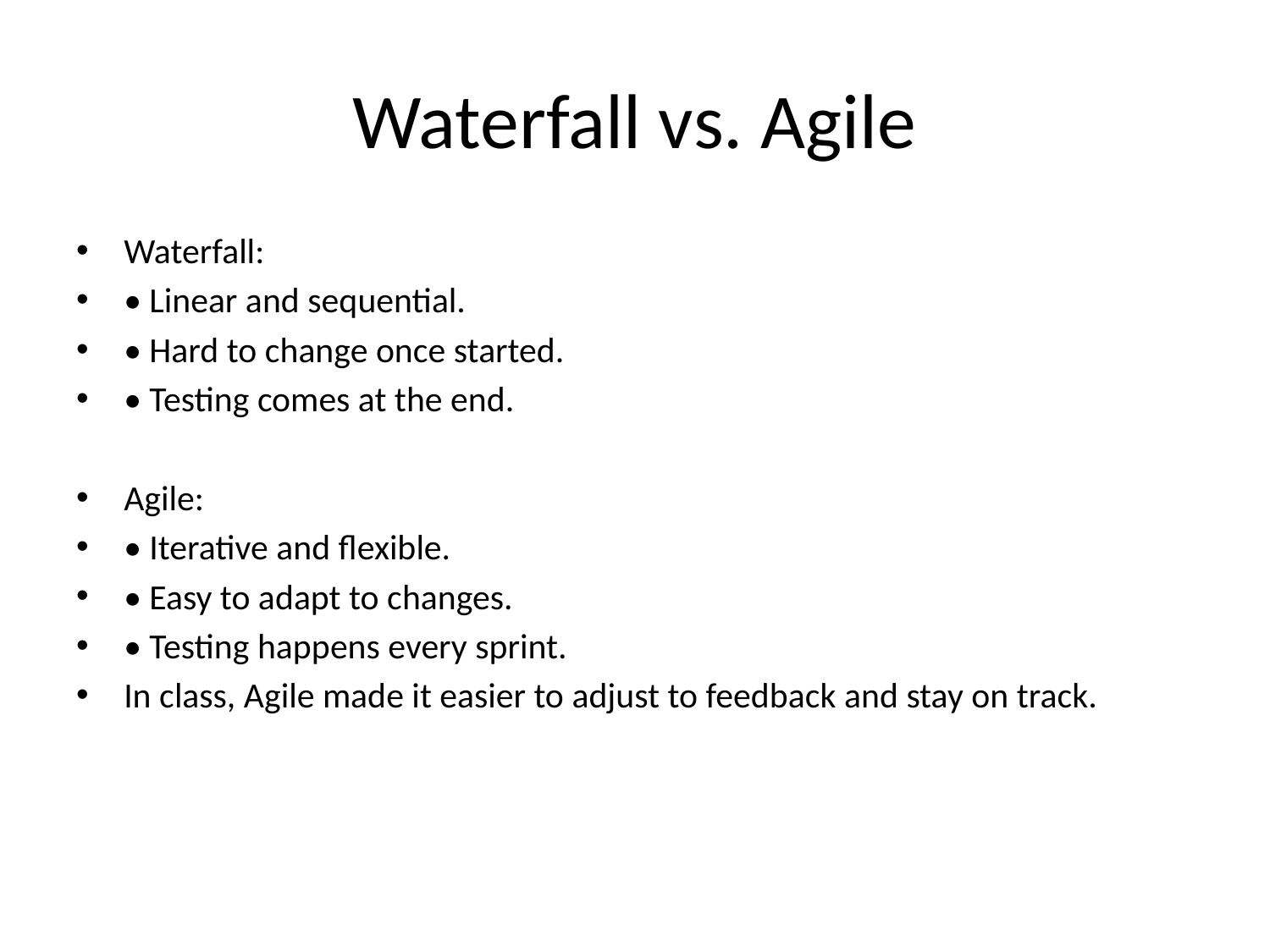

# Waterfall vs. Agile
Waterfall:
• Linear and sequential.
• Hard to change once started.
• Testing comes at the end.

Agile:
• Iterative and flexible.
• Easy to adapt to changes.
• Testing happens every sprint.
In class, Agile made it easier to adjust to feedback and stay on track.